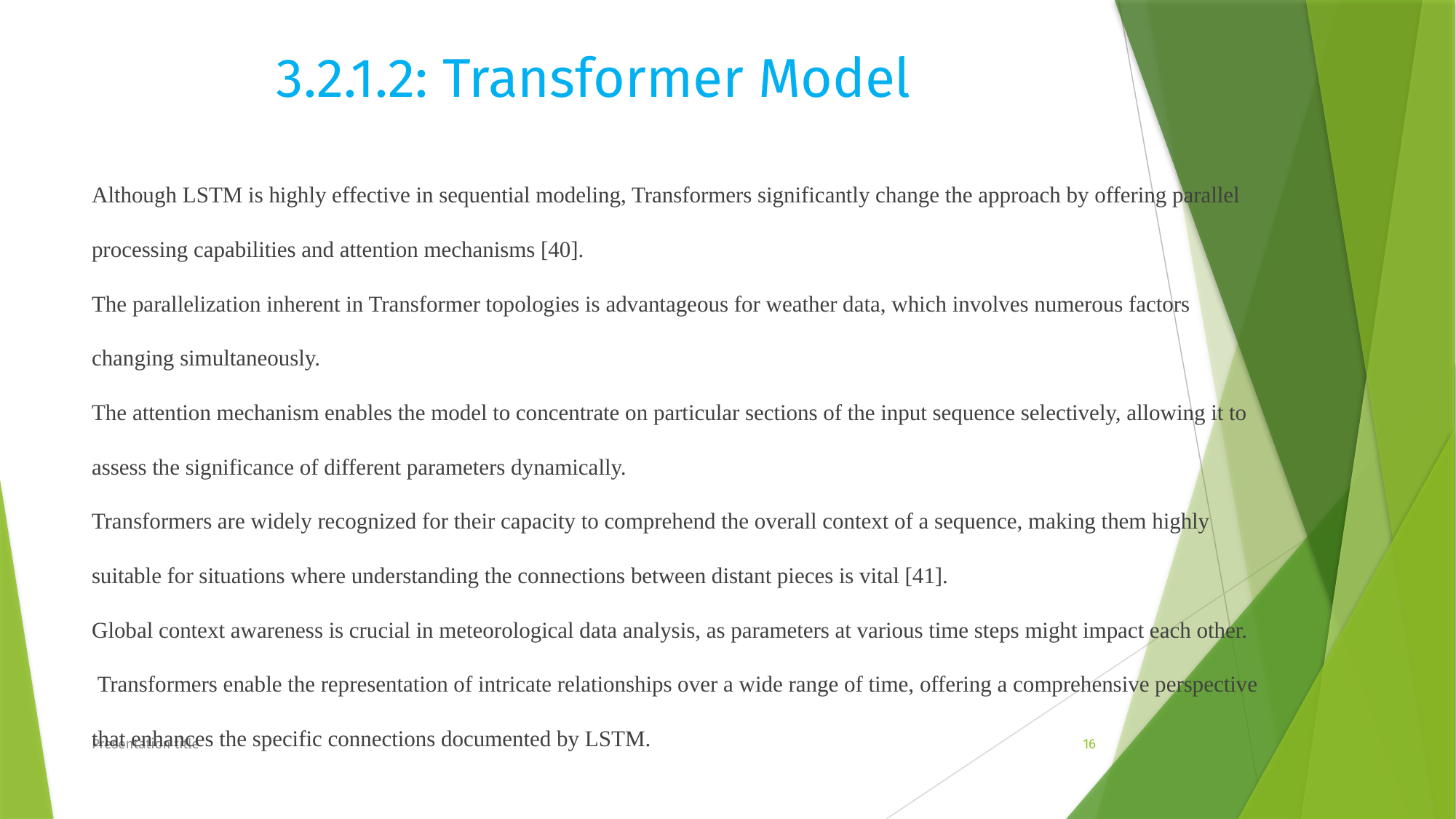

# 3.2.1.2: Transformer Model
Although LSTM is highly effective in sequential modeling, Transformers significantly change the approach by offering parallel processing capabilities and attention mechanisms [40].
The parallelization inherent in Transformer topologies is advantageous for weather data, which involves numerous factors changing simultaneously.
The attention mechanism enables the model to concentrate on particular sections of the input sequence selectively, allowing it to assess the significance of different parameters dynamically.
Transformers are widely recognized for their capacity to comprehend the overall context of a sequence, making them highly suitable for situations where understanding the connections between distant pieces is vital [41].
Global context awareness is crucial in meteorological data analysis, as parameters at various time steps might impact each other.
 Transformers enable the representation of intricate relationships over a wide range of time, offering a comprehensive perspective that enhances the specific connections documented by LSTM.
Presentation title
16